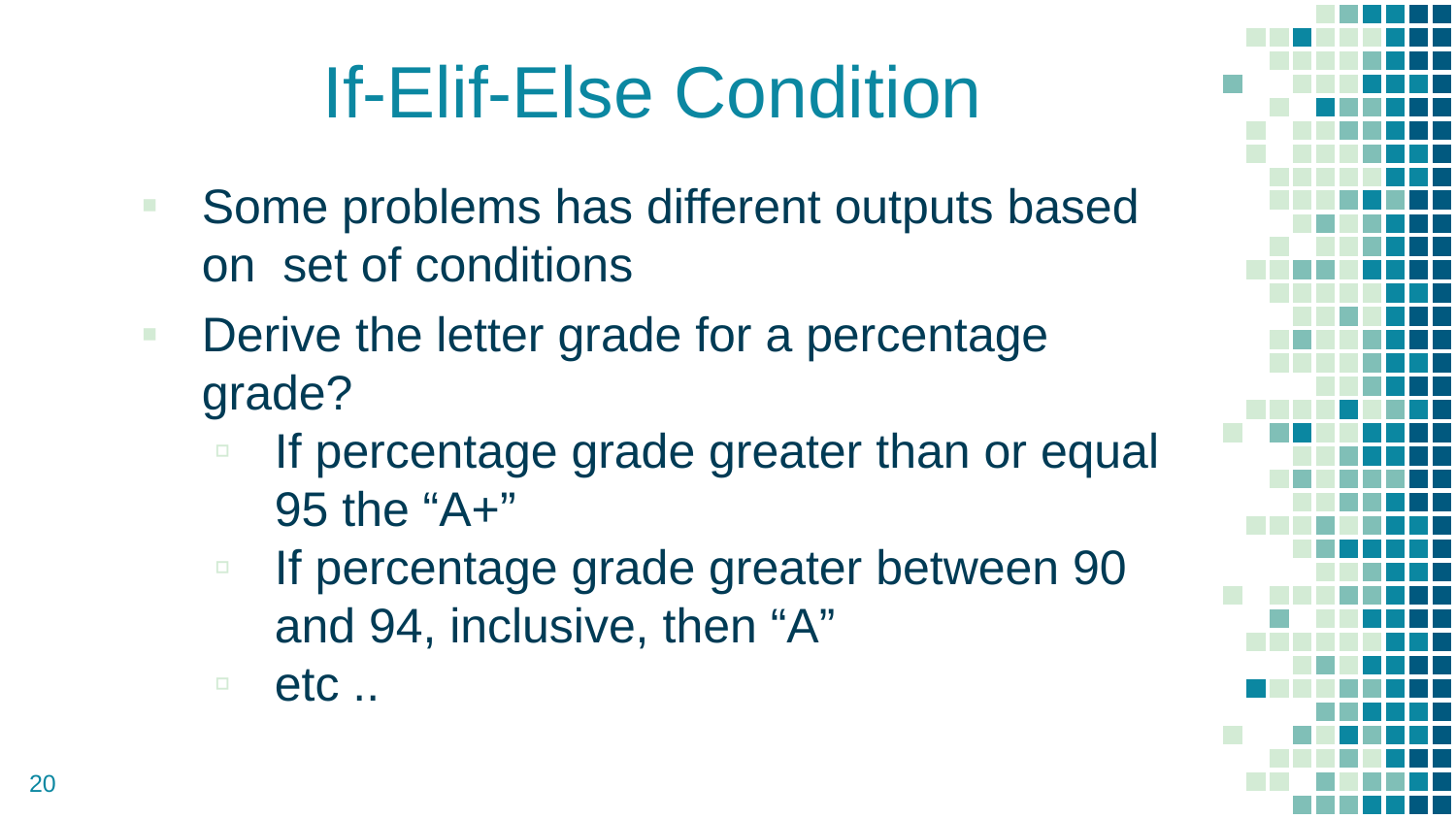

# If-Elif-Else Condition
Some problems has different outputs based on  set of conditions
Derive the letter grade for a percentage grade?
If percentage grade greater than or equal 95 the “A+”
If percentage grade greater between 90 and 94, inclusive, then “A”
etc ..

20